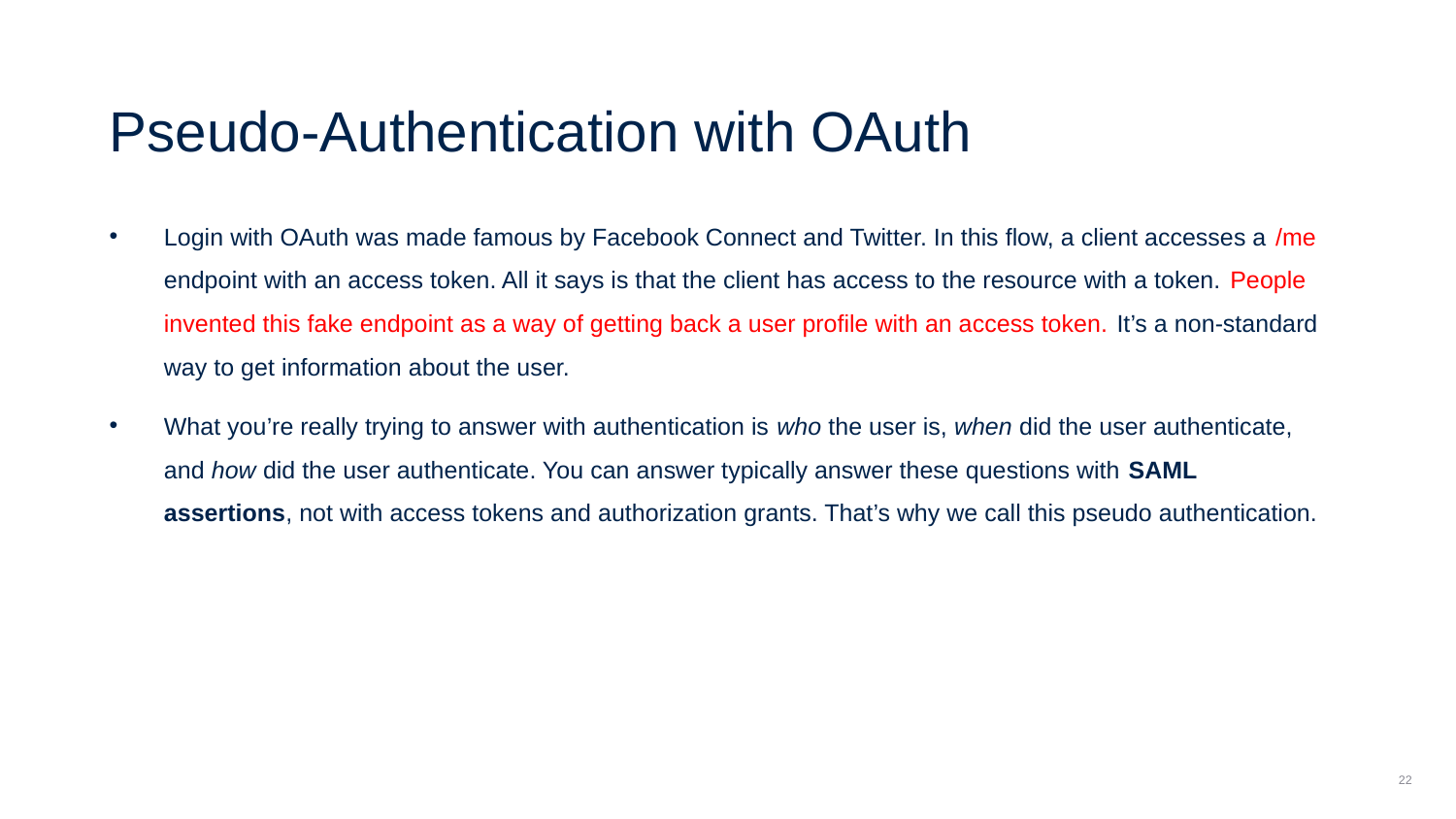

Pseudo-Authentication with OAuth
Login with OAuth was made famous by Facebook Connect and Twitter. In this flow, a client accesses a /me endpoint with an access token. All it says is that the client has access to the resource with a token. People invented this fake endpoint as a way of getting back a user profile with an access token. It’s a non-standard way to get information about the user.
What you’re really trying to answer with authentication is who the user is, when did the user authenticate, and how did the user authenticate. You can answer typically answer these questions with SAML assertions, not with access tokens and authorization grants. That’s why we call this pseudo authentication.

22